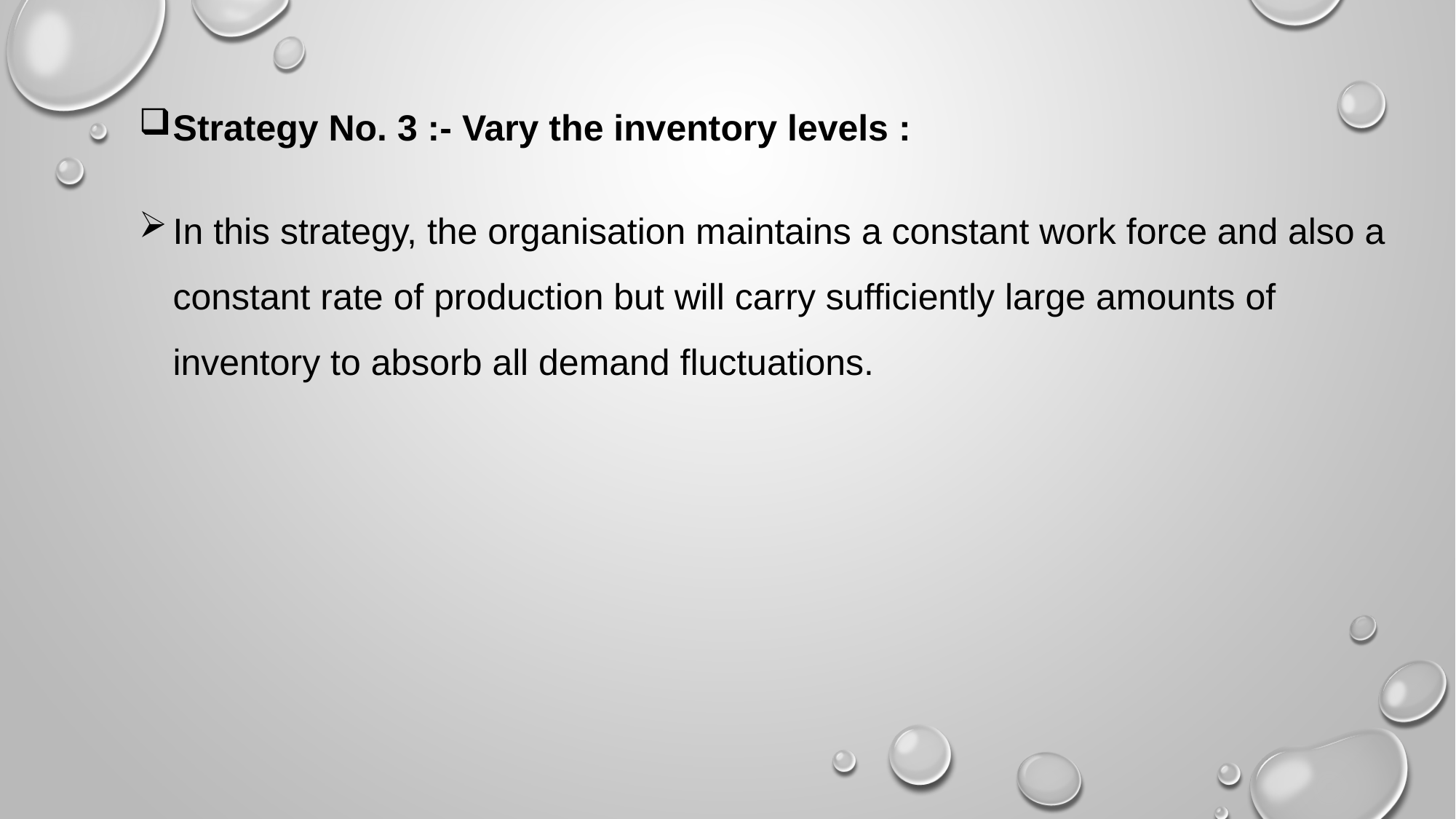

Strategy No. 3 :- Vary the inventory levels :
In this strategy, the organisation maintains a constant work force and also a constant rate of production but will carry sufficiently large amounts of inventory to absorb all demand fluctuations.